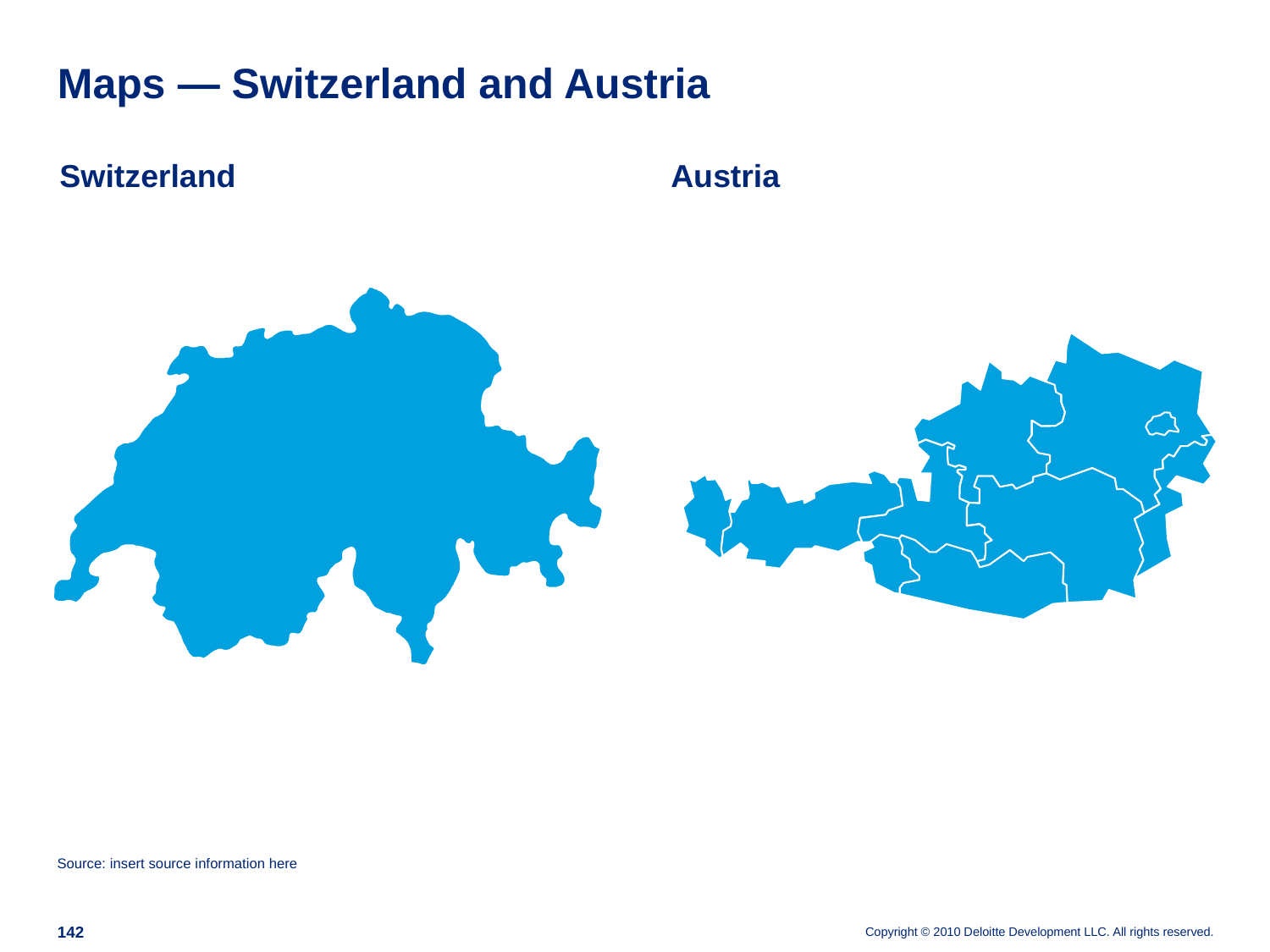

# Maps — Switzerland and Austria
Switzerland
Austria

Source: insert source information here